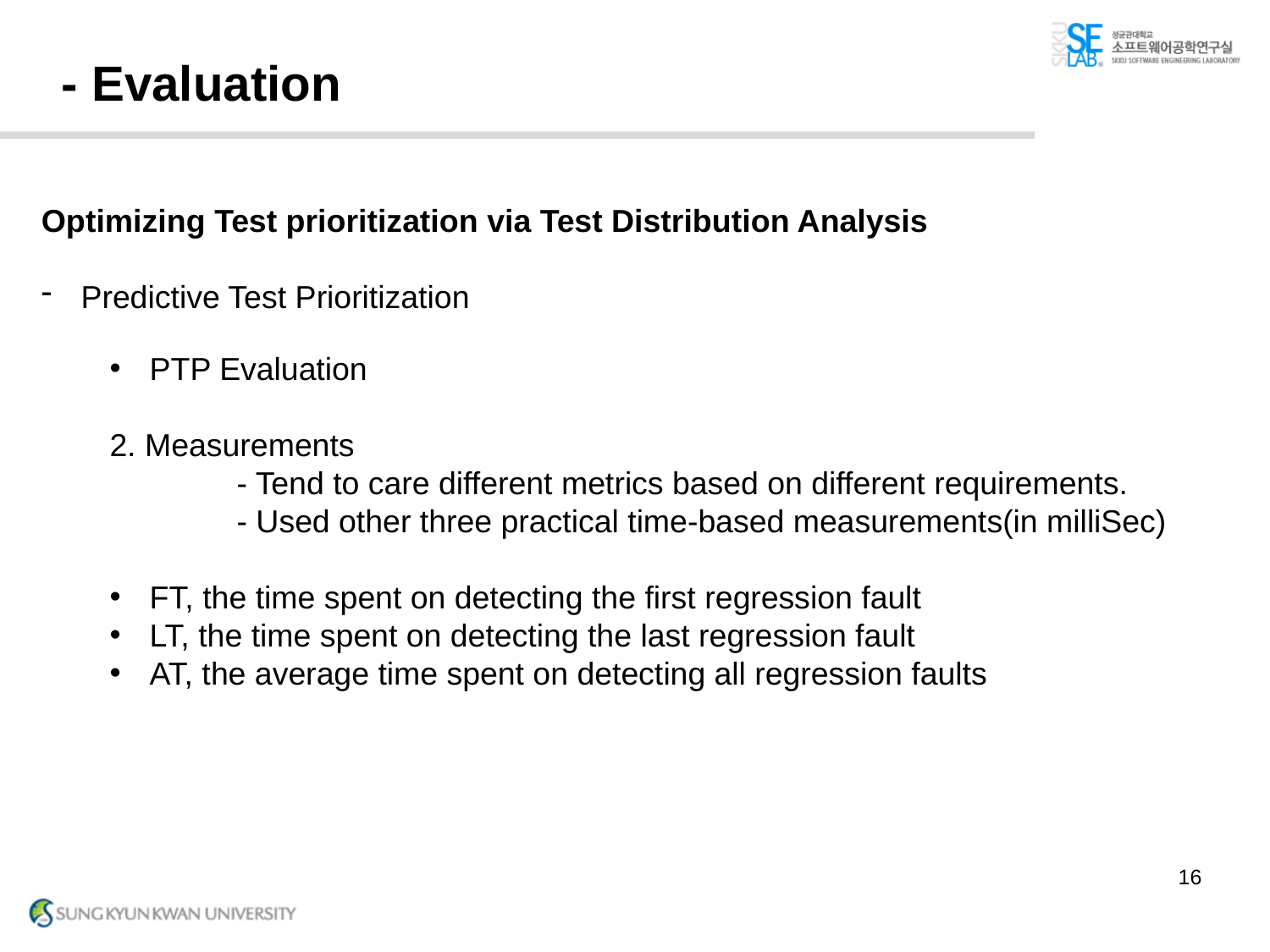

# - Evaluation
Optimizing Test prioritization via Test Distribution Analysis

Predictive Test Prioritization
PTP Evaluation

2. Measurements
	- Tend to care different metrics based on different requirements.
	- Used other three practical time-based measurements(in milliSec)

FT, the time spent on detecting the first regression fault
LT, the time spent on detecting the last regression fault
AT, the average time spent on detecting all regression faults
16